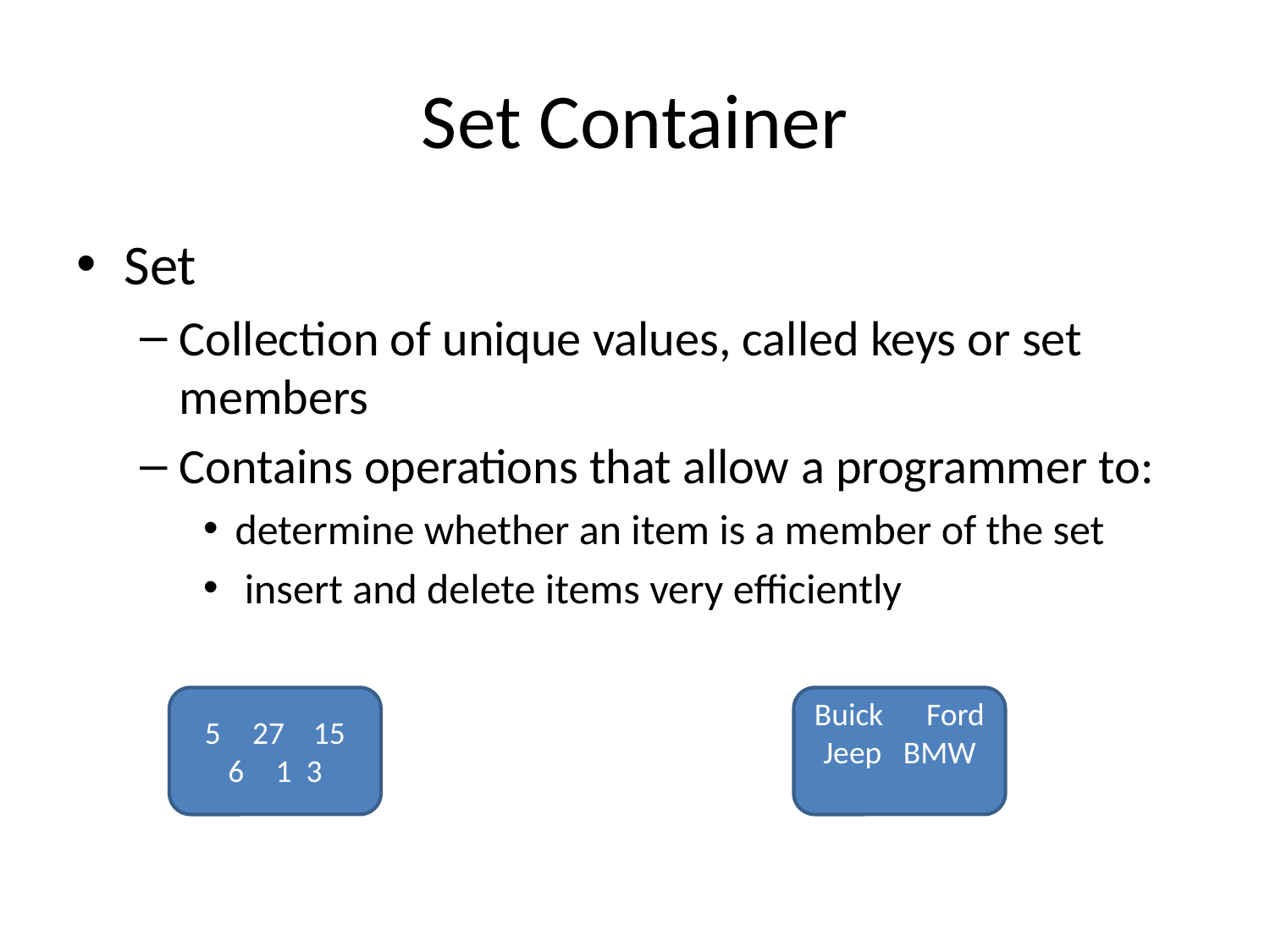

# Set Container
Set
Collection of unique values, called keys or set members
Contains operations that allow a programmer to:
determine whether an item is a member of the set
 insert and delete items very efficiently
27    15
1  3
Buick      Ford
Jeep   BMW